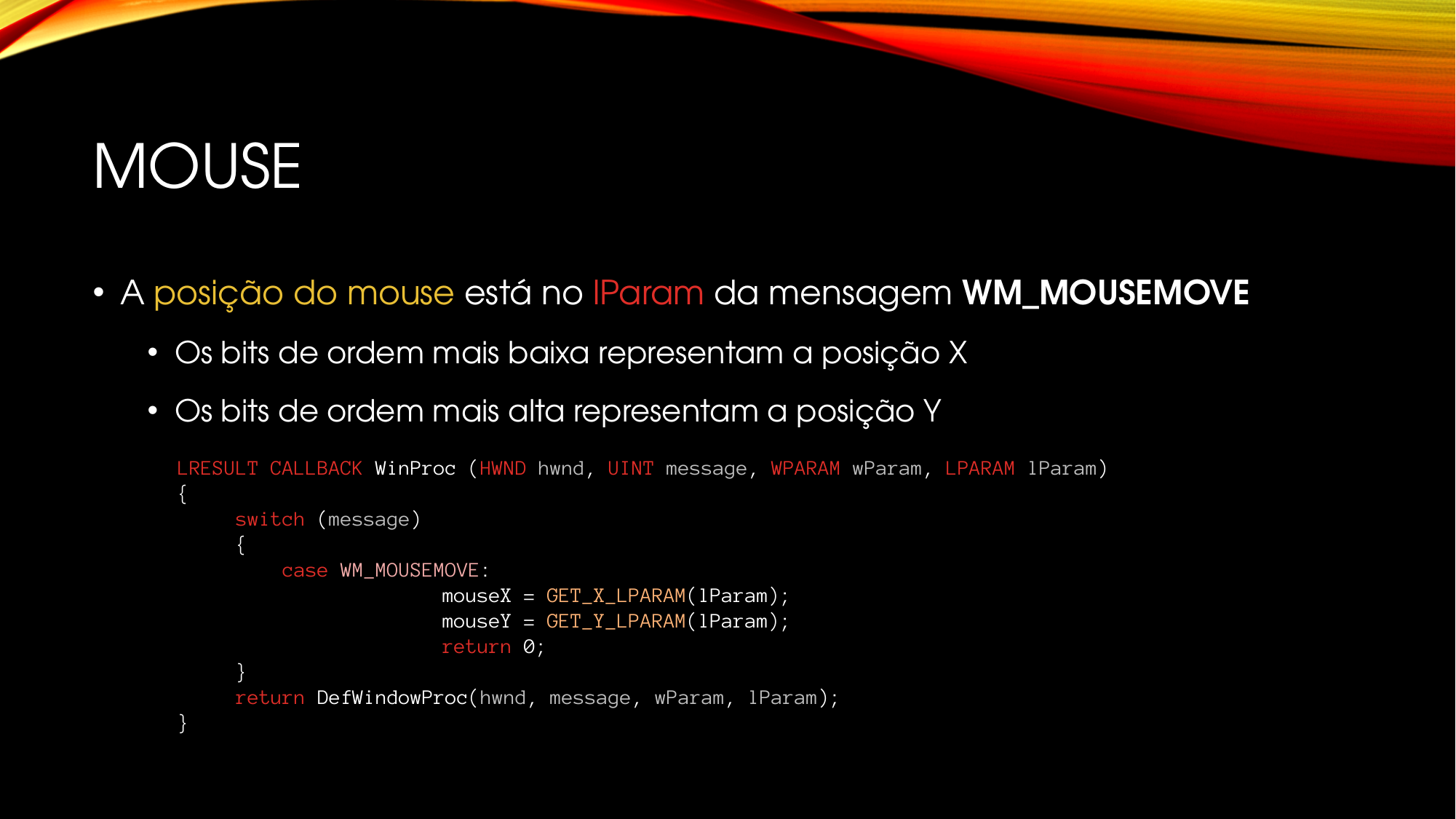

# Mouse
A posição do mouse está no lParam da mensagem WM_MOUSEMOVE
Os bits de ordem mais baixa representam a posição X
Os bits de ordem mais alta representam a posição Y

LRESULT CALLBACK WinProc (HWND hwnd, UINT message, WPARAM wParam, LPARAM lParam)
{
     switch (message)
     {
         case WM_MOUSEMOVE:
		    mouseX = GET_X_LPARAM(lParam);
	 	    mouseY = GET_Y_LPARAM(lParam);
		    return 0;
     }
     return DefWindowProc(hwnd, message, wParam, lParam);
}